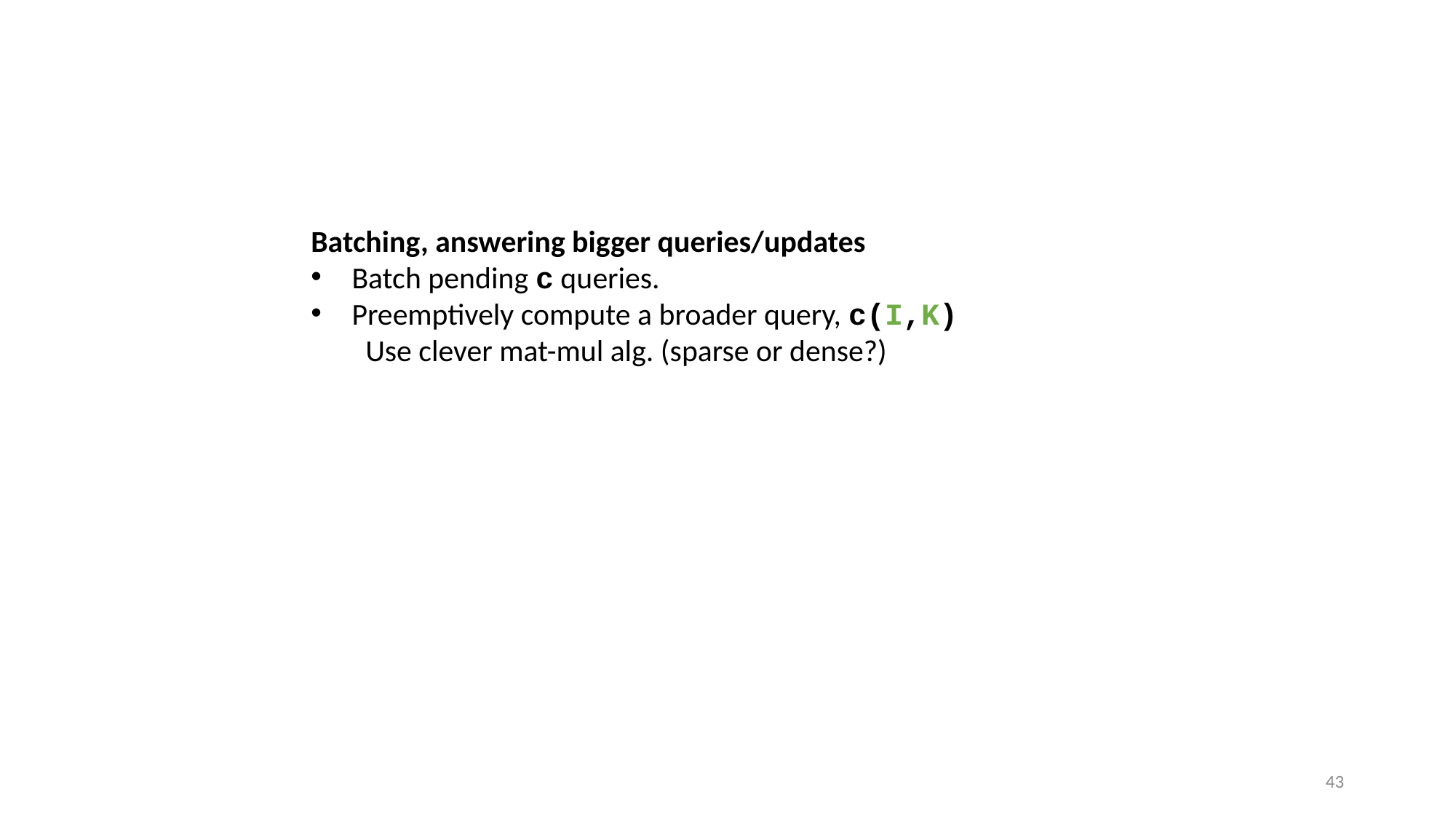

Don’t do c(I,4) until a(I,J) and b(J,4) are ready! Maybe even wait until all of b is ready.
Batching, answering bigger queries/updates
Batch pending c queries.
Preemptively compute a broader query, c(I,K)
Use clever mat-mul alg. (sparse or dense?)
43